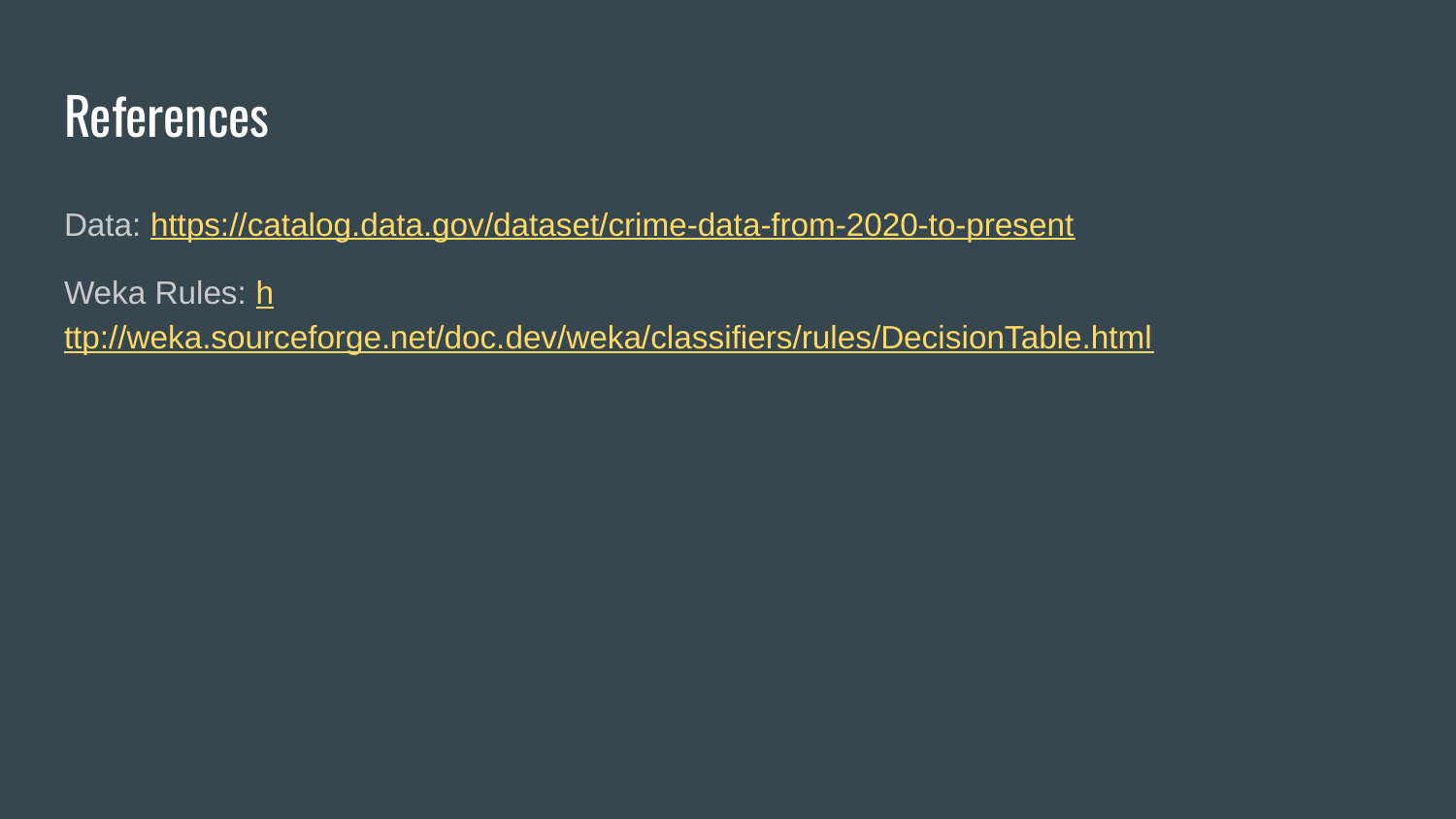

# References
Data: https://catalog.data.gov/dataset/crime-data-from-2020-to-present
Weka Rules: http://weka.sourceforge.net/doc.dev/weka/classifiers/rules/DecisionTable.html